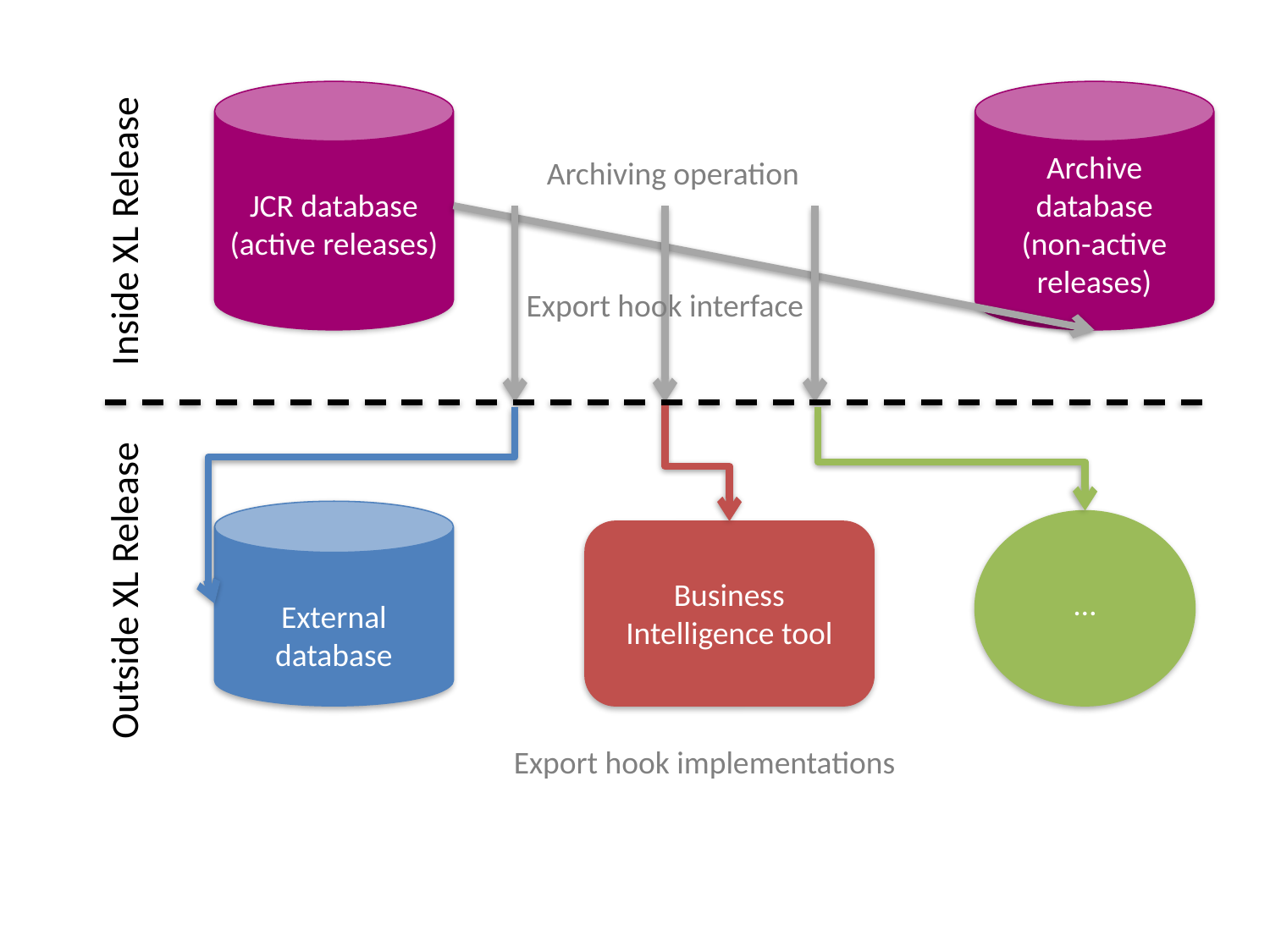

JCR database
(active releases)
Archive database
(non-active releases)
Archiving operation
Inside XL Release
Export hook interface

External database

…

Business Intelligence tool
Outside XL Release
Export hook implementations